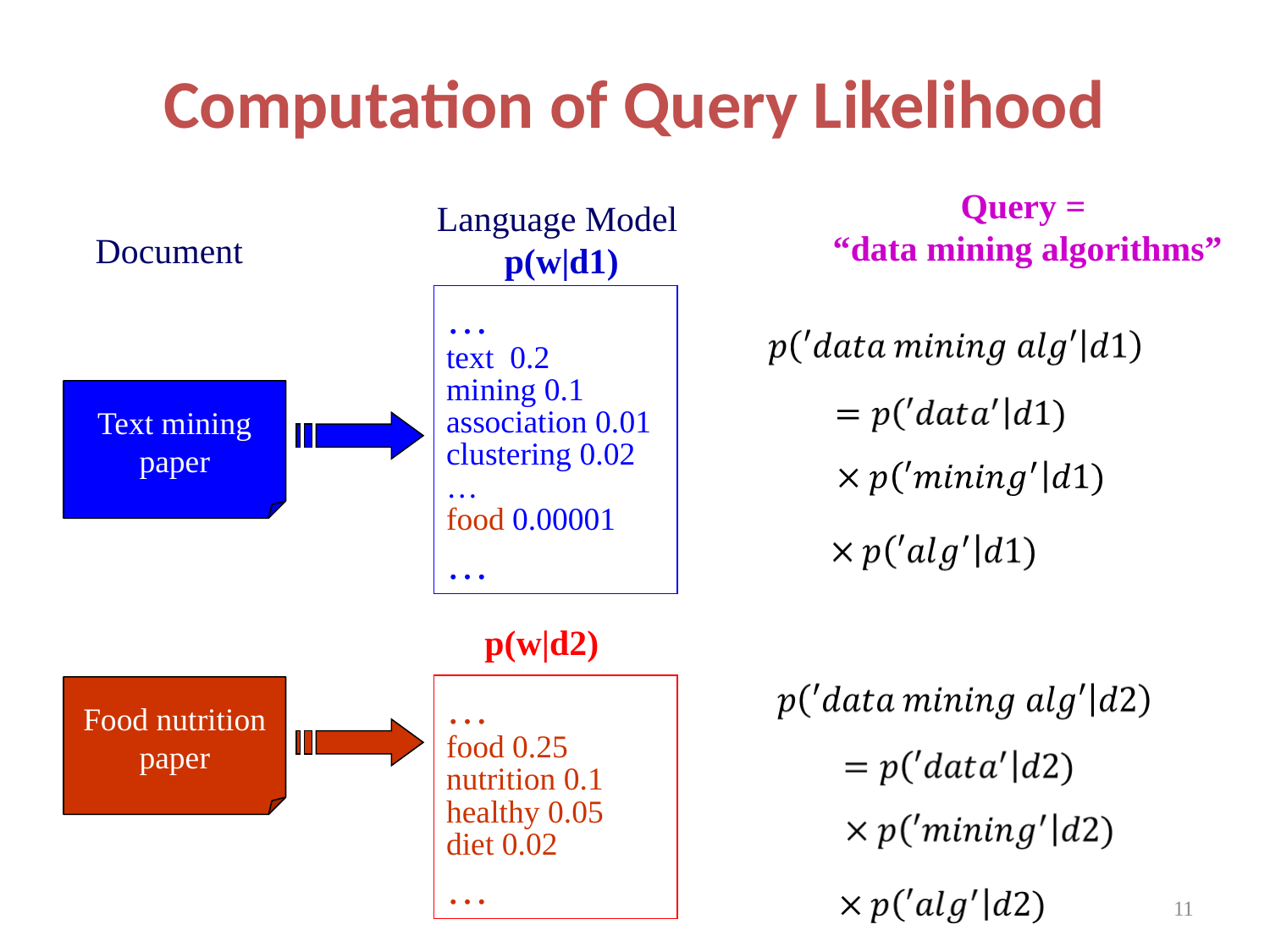

# Computation of Query Likelihood
Query =
“data mining algorithms”
Language Model
p(w|d1)
…
text  0.2
mining 0.1
association 0.01
clustering 0.02
…
food 0.00001
…

…
food 0.25
nutrition 0.1
healthy 0.05
diet 0.02
…

p(w|d2)
 Document

Text mining
paper

Food nutrition
paper
11